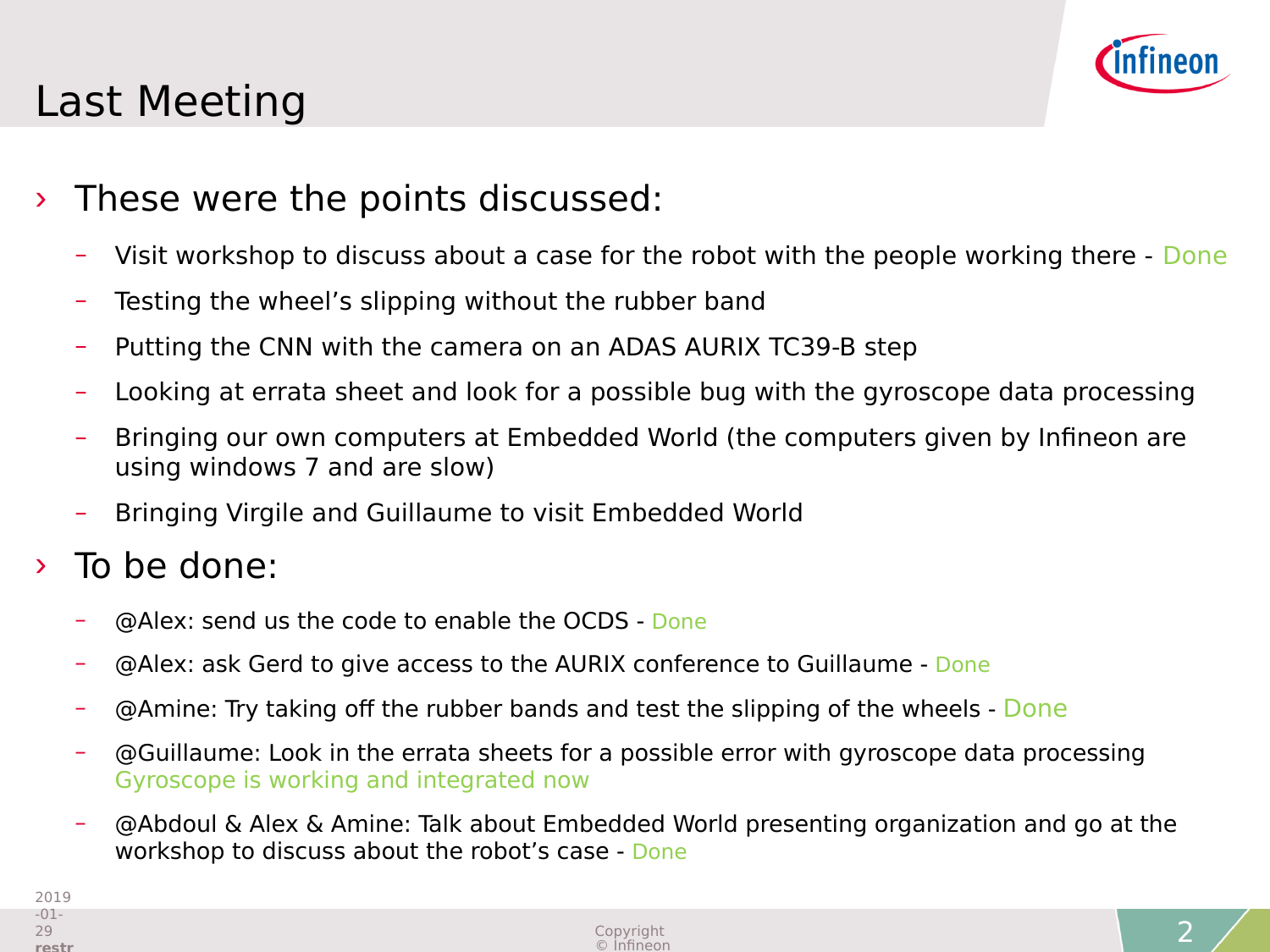

# Last Meeting
These were the points discussed:
Visit workshop to discuss about a case for the robot with the people working there - Done
Testing the wheel’s slipping without the rubber band
Putting the CNN with the camera on an ADAS AURIX TC39-B step
Looking at errata sheet and look for a possible bug with the gyroscope data processing
Bringing our own computers at Embedded World (the computers given by Infineon are using windows 7 and are slow)
Bringing Virgile and Guillaume to visit Embedded World
To be done:
@Alex: send us the code to enable the OCDS - Done
@Alex: ask Gerd to give access to the AURIX conference to Guillaume - Done
@Amine: Try taking off the rubber bands and test the slipping of the wheels - Done
@Guillaume: Look in the errata sheets for a possible error with gyroscope data processing Gyroscope is working and integrated now
@Abdoul & Alex & Amine: Talk about Embedded World presenting organization and go at the workshop to discuss about the robot’s case - Done

2019-01-29   restricted
Copyright © Infineon Technologies AG 2019. All rights reserved.
2